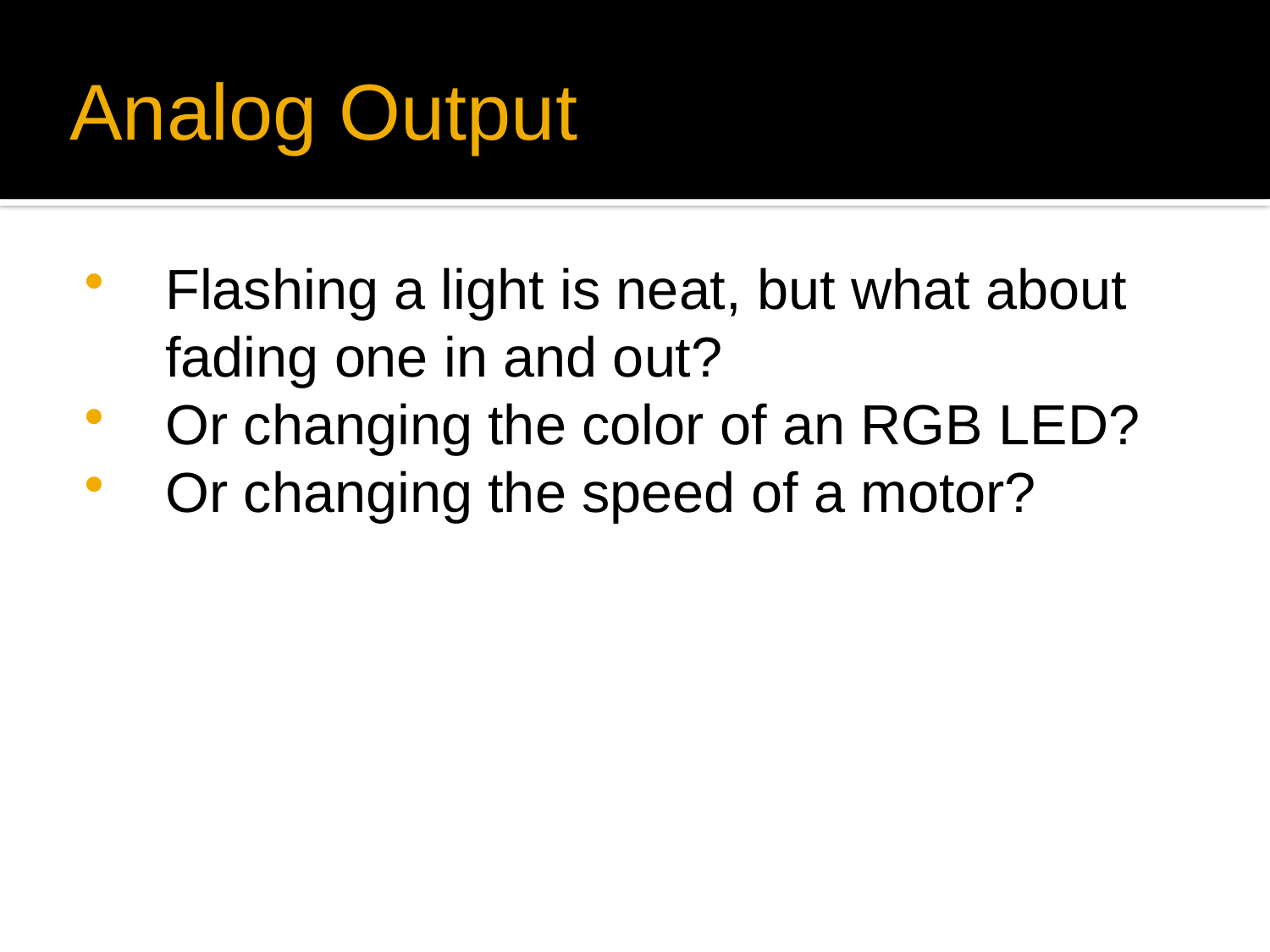

# Analog Output
Flashing a light is neat, but what about fading one in and out?
Or changing the color of an RGB LED?
Or changing the speed of a motor?